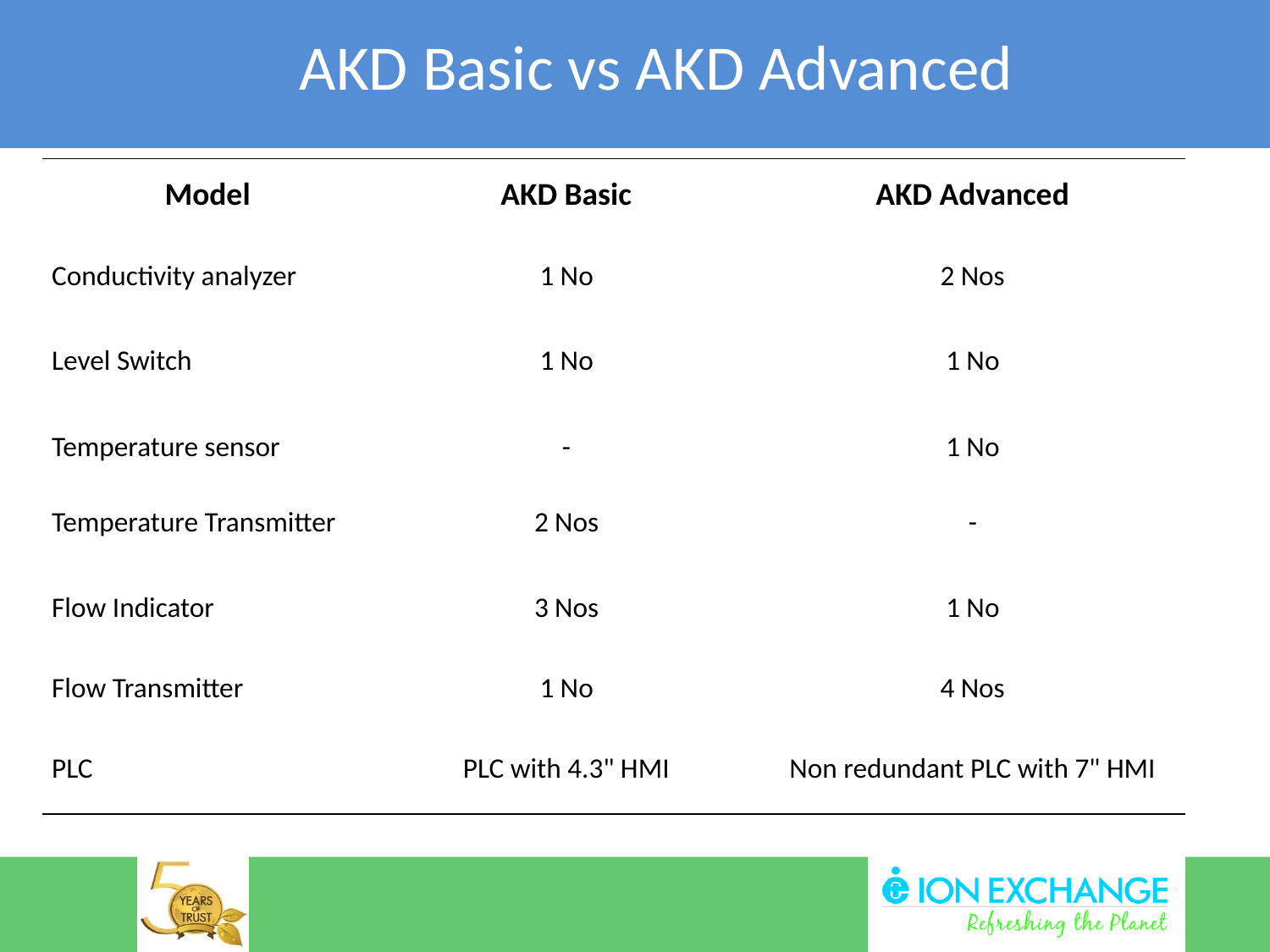

AKD Basic vs AKD Advanced
| Model | AKD Basic | AKD Advanced |
| --- | --- | --- |
| Conductivity analyzer | 1 No | 2 Nos |
| Level Switch | 1 No | 1 No |
| Temperature sensor | - | 1 No |
| Temperature Transmitter | 2 Nos | - |
| Flow Indicator | 3 Nos | 1 No |
| Flow Transmitter | 1 No | 4 Nos |
| PLC | PLC with 4.3" HMI | Non redundant PLC with 7" HMI |